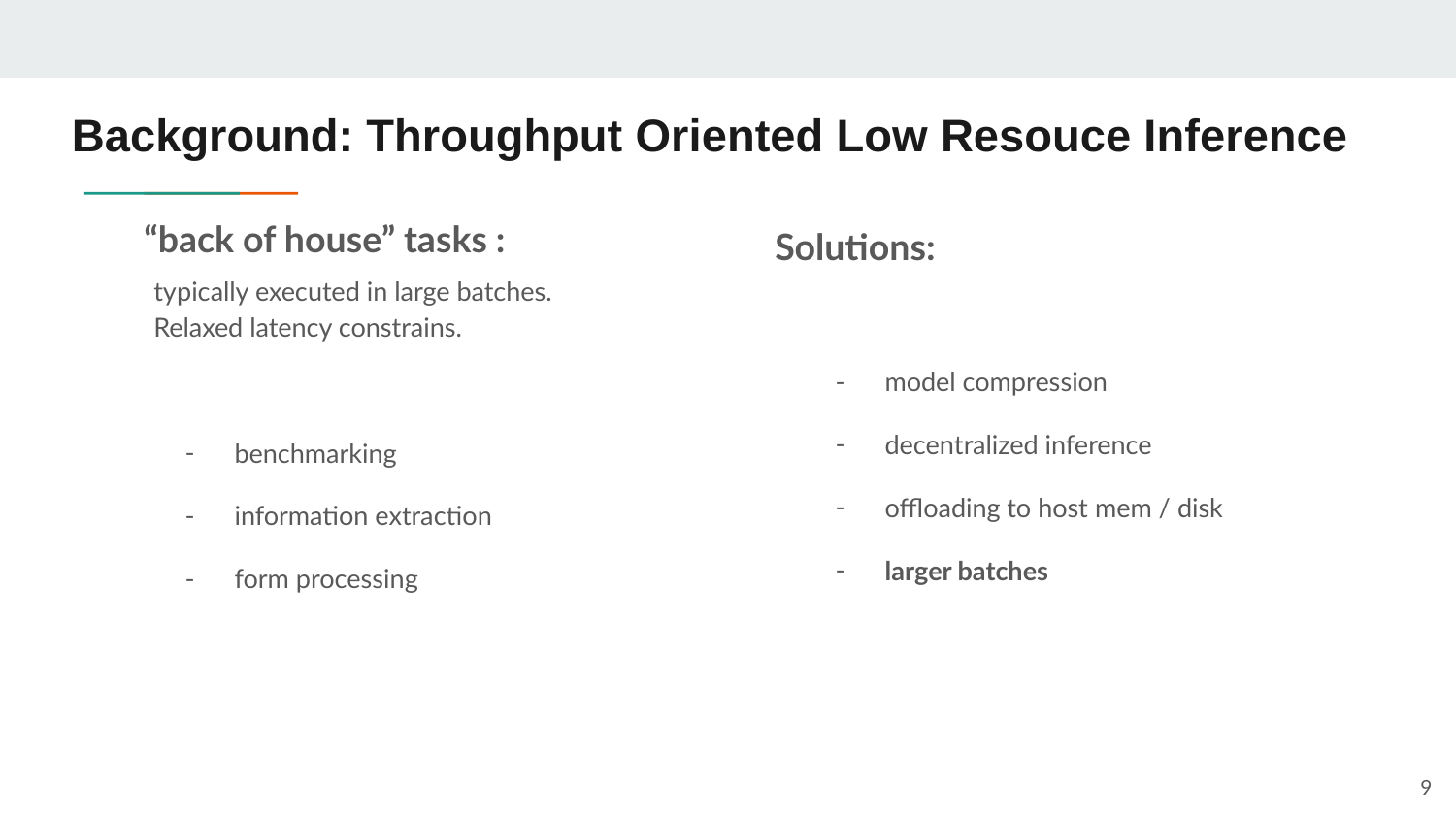

# Background: Throughput Oriented Low Resouce Inference
“back of house” tasks :
Solutions:
typically executed in large batches.
Relaxed latency constrains.

model compression
decentralized inference
offloading to host mem / disk
larger batches
benchmarking
information extraction
form processing
9